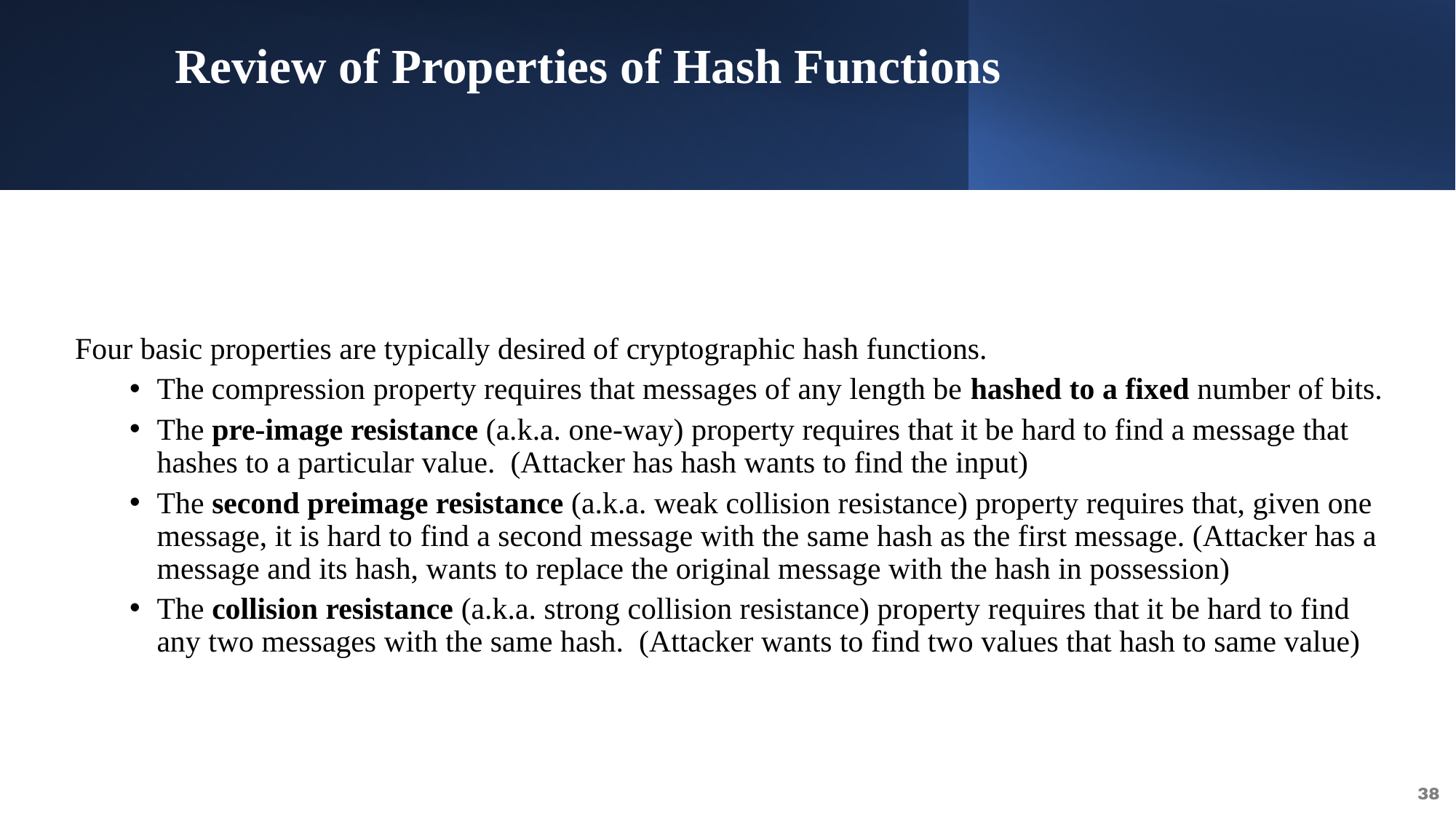

# Review of Properties of Hash Functions
Four basic properties are typically desired of cryptographic hash functions.
The compression property requires that messages of any length be hashed to a fixed number of bits.
The pre-image resistance (a.k.a. one-way) property requires that it be hard to find a message that hashes to a particular value.  (Attacker has hash wants to find the input)
The second preimage resistance (a.k.a. weak collision resistance) property requires that, given one message, it is hard to find a second message with the same hash as the first message. (Attacker has a message and its hash, wants to replace the original message with the hash in possession)
The collision resistance (a.k.a. strong collision resistance) property requires that it be hard to find any two messages with the same hash.  (Attacker wants to find two values that hash to same value)
38